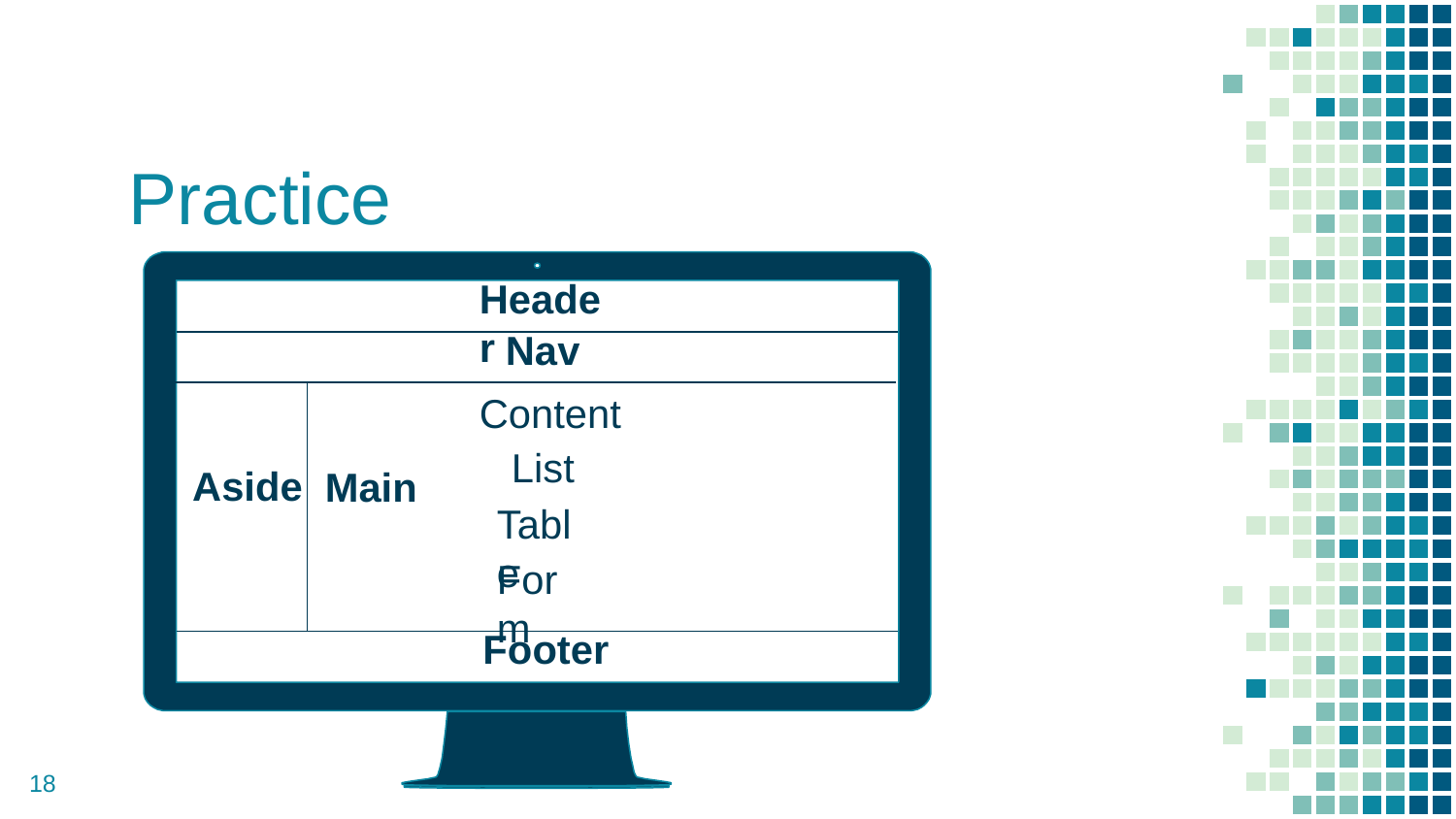

# Practice

Header
Nav
Content
List
Aside
Main
Table
Form
Footer
18